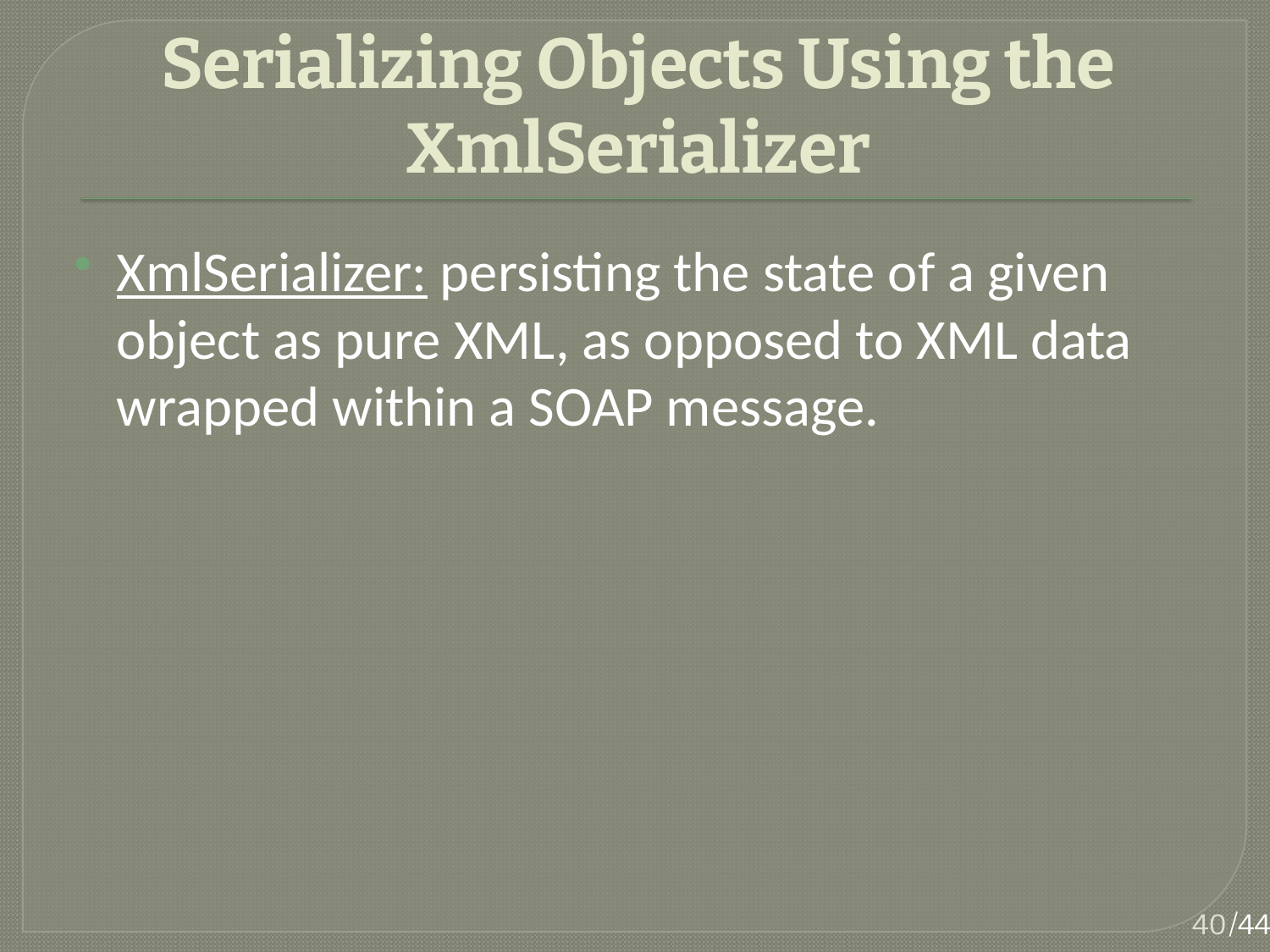

# Serializing Objects Using the XmlSerializer
XmlSerializer: persisting the state of a given object as pure XML, as opposed to XML data wrapped within a SOAP message.

40